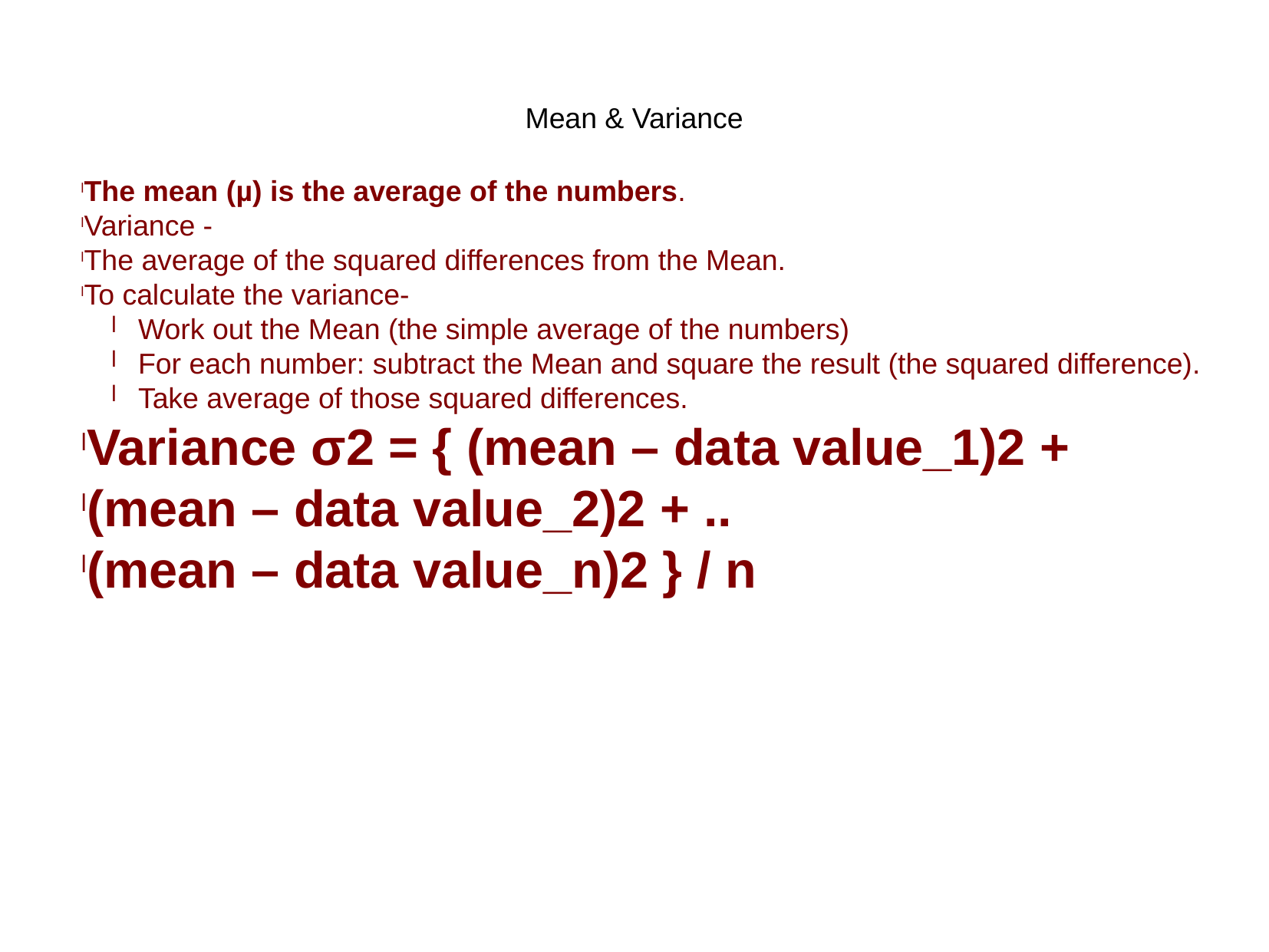

Mean & Variance
The mean (µ) is the average of the numbers.
Variance -
The average of the squared differences from the Mean.
To calculate the variance-
Work out the Mean (the simple average of the numbers)
For each number: subtract the Mean and square the result (the squared difference).
Take average of those squared differences.
Variance σ2 = { (mean – data value_1)2 +
(mean – data value_2)2 + ..
(mean – data value_n)2 } / n